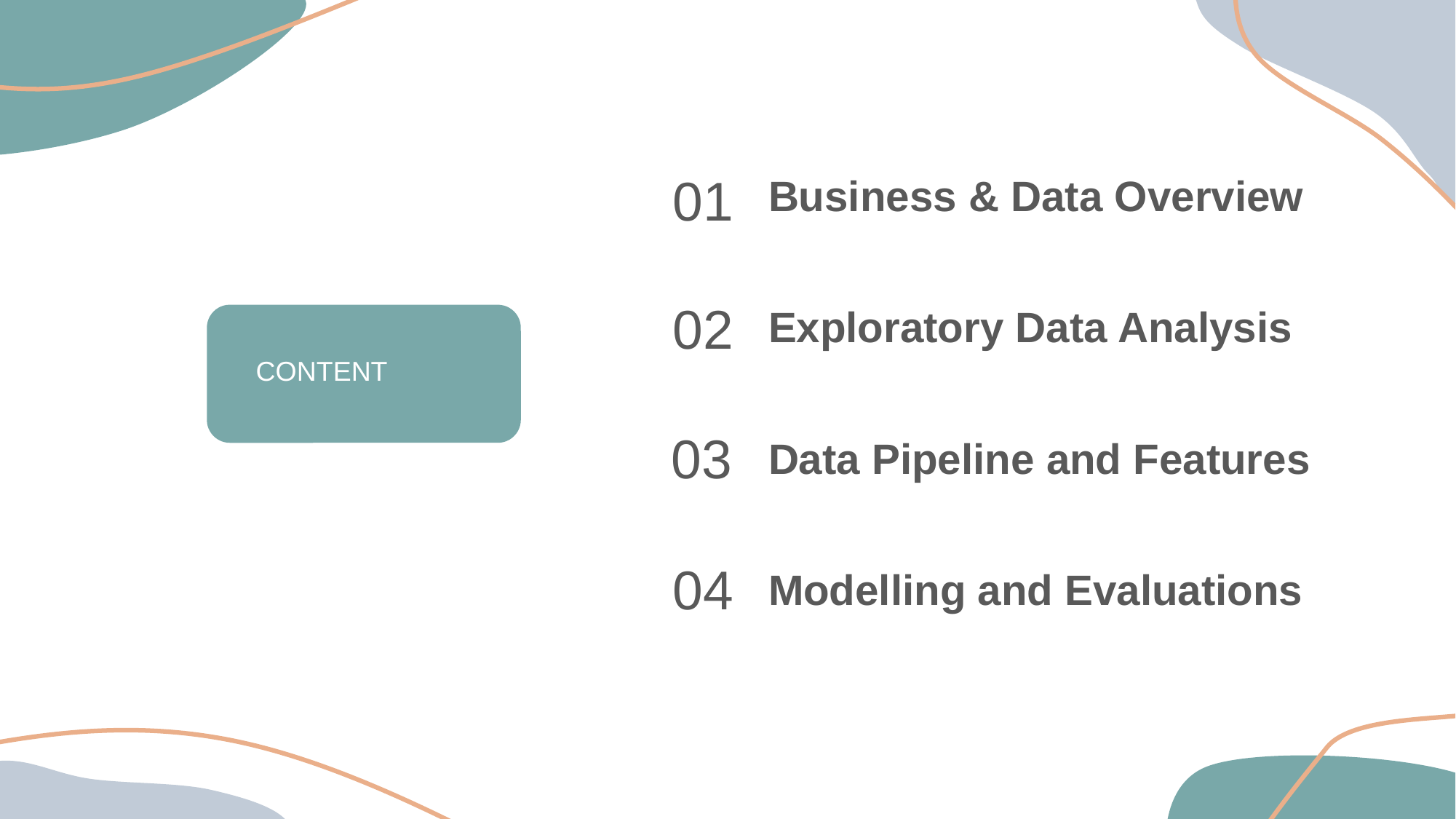

01
Business & Data Overview
02
Exploratory Data Analysis

CONTENT
03
Data Pipeline and Features
04
Modelling and Evaluations